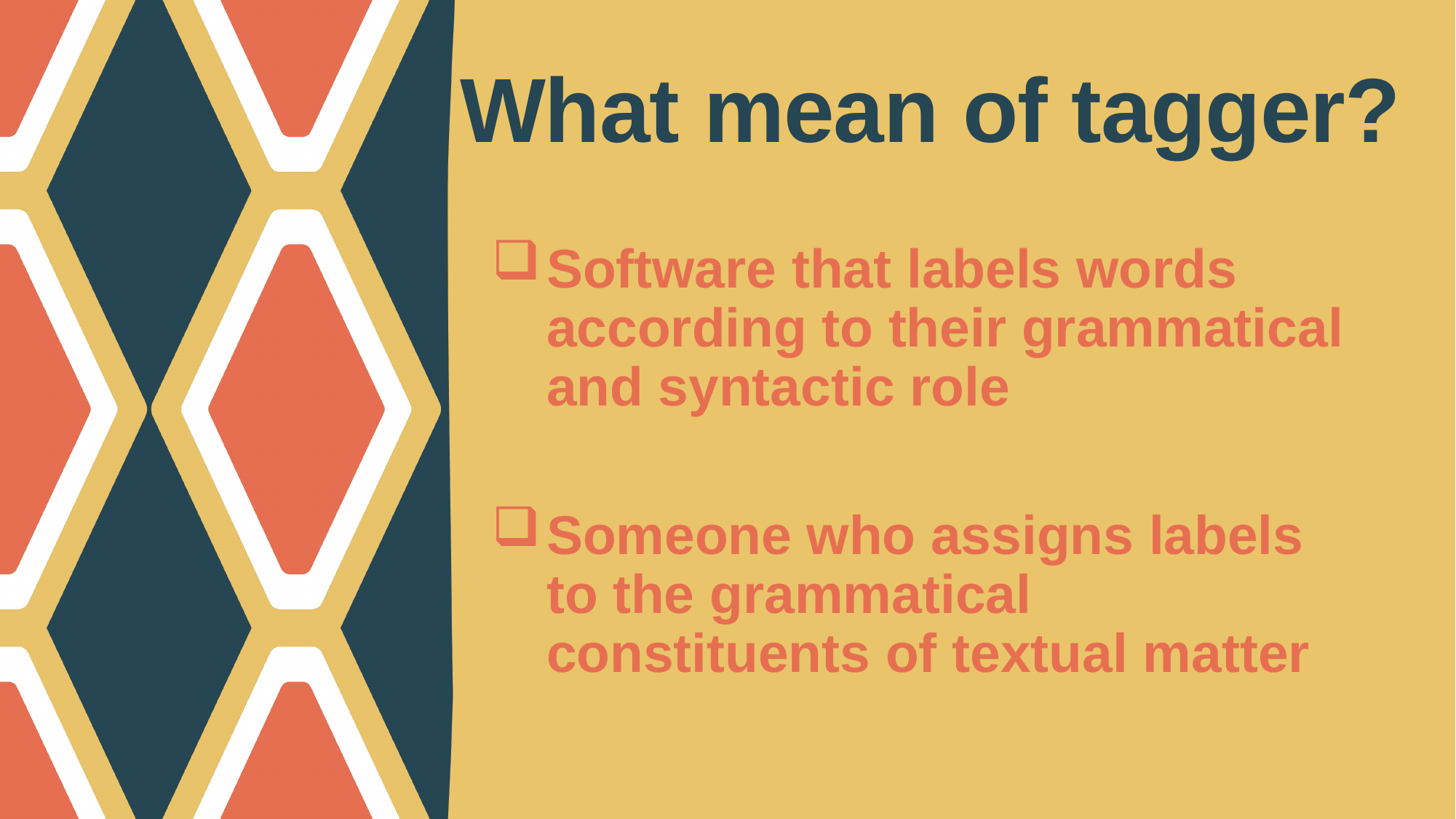

# What mean of tagger?
Software that labels words according to their grammatical and syntactic role

Someone who assigns labels to the grammatical constituents of textual matter